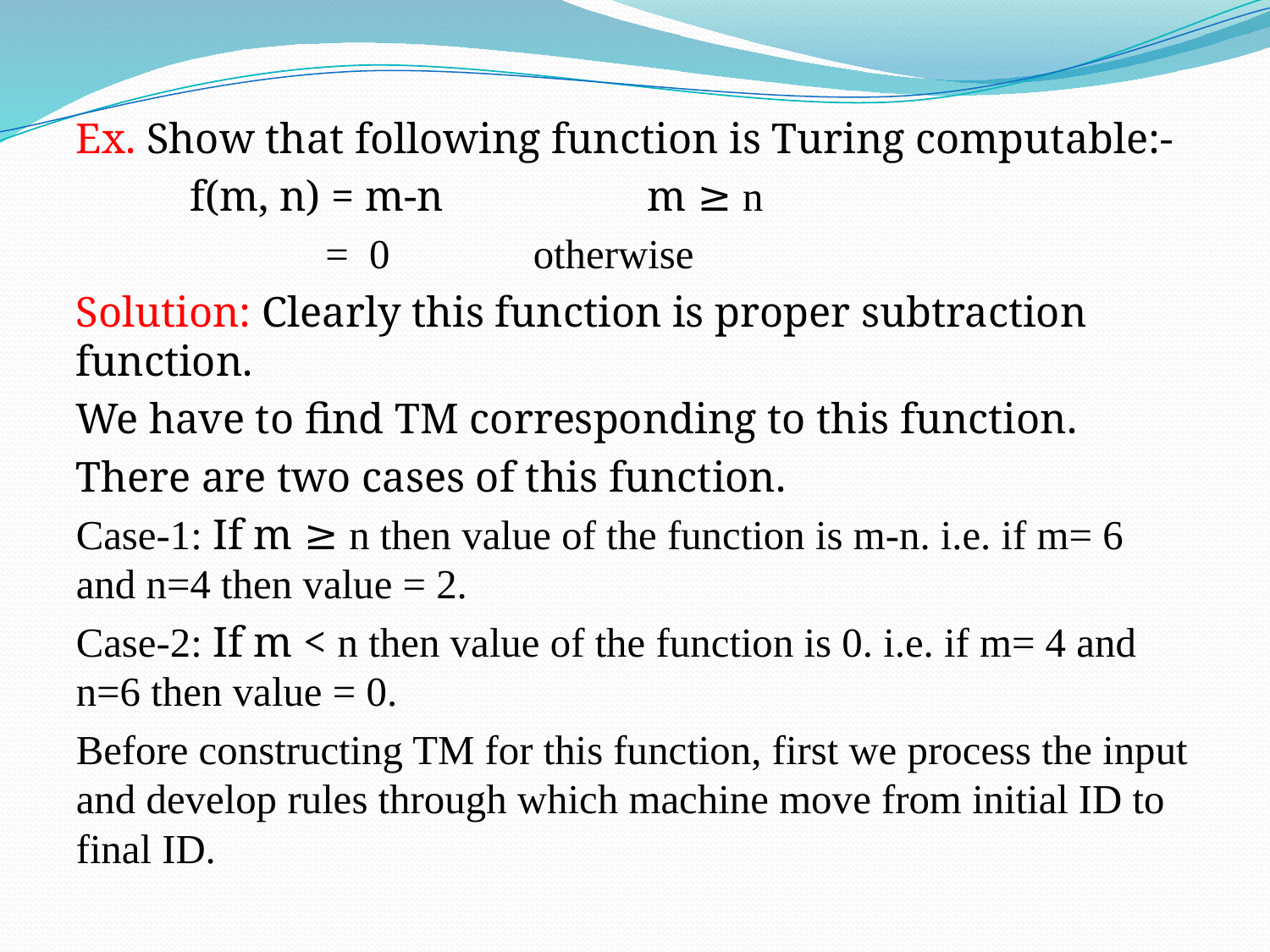

Ex. Show that following function is Turing computable:-
	f(m, n) = m-n		m ≥ n
		  =  0		otherwise
Solution: Clearly this function is proper subtraction function.
We have to find TM corresponding to this function.
There are two cases of this function.
Case-1: If m ≥ n then value of the function is m-n. i.e. if m= 6 and n=4 then value = 2.
Case-2: If m < n then value of the function is 0. i.e. if m= 4 and n=6 then value = 0.
Before constructing TM for this function, first we process the input and develop rules through which machine move from initial ID to final ID.